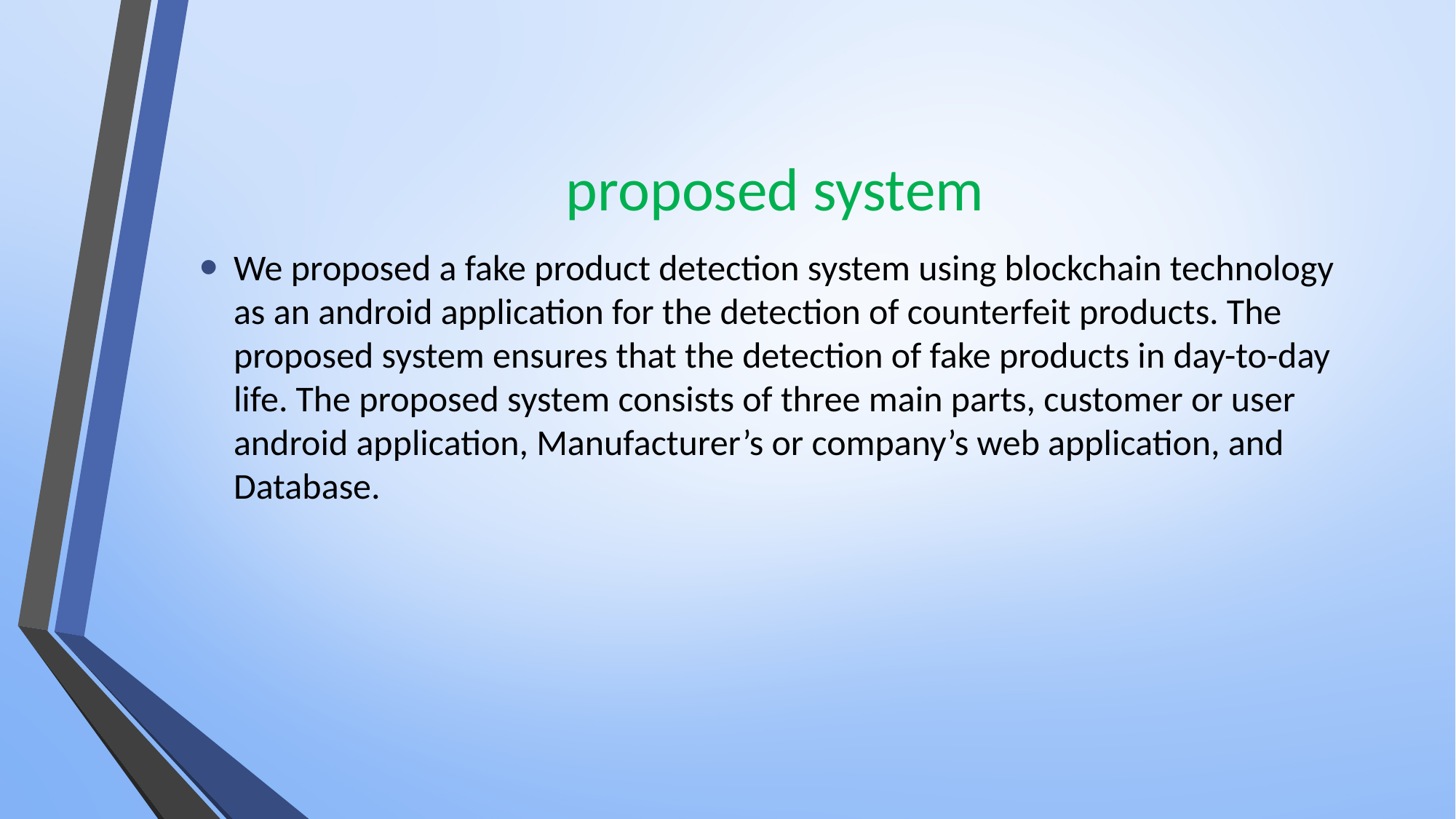

# proposed system
We proposed a fake product detection system using blockchain technology as an android application for the detection of counterfeit products. The proposed system ensures that the detection of fake products in day-to-day life. The proposed system consists of three main parts, customer or user android application, Manufacturer’s or company’s web application, and Database.